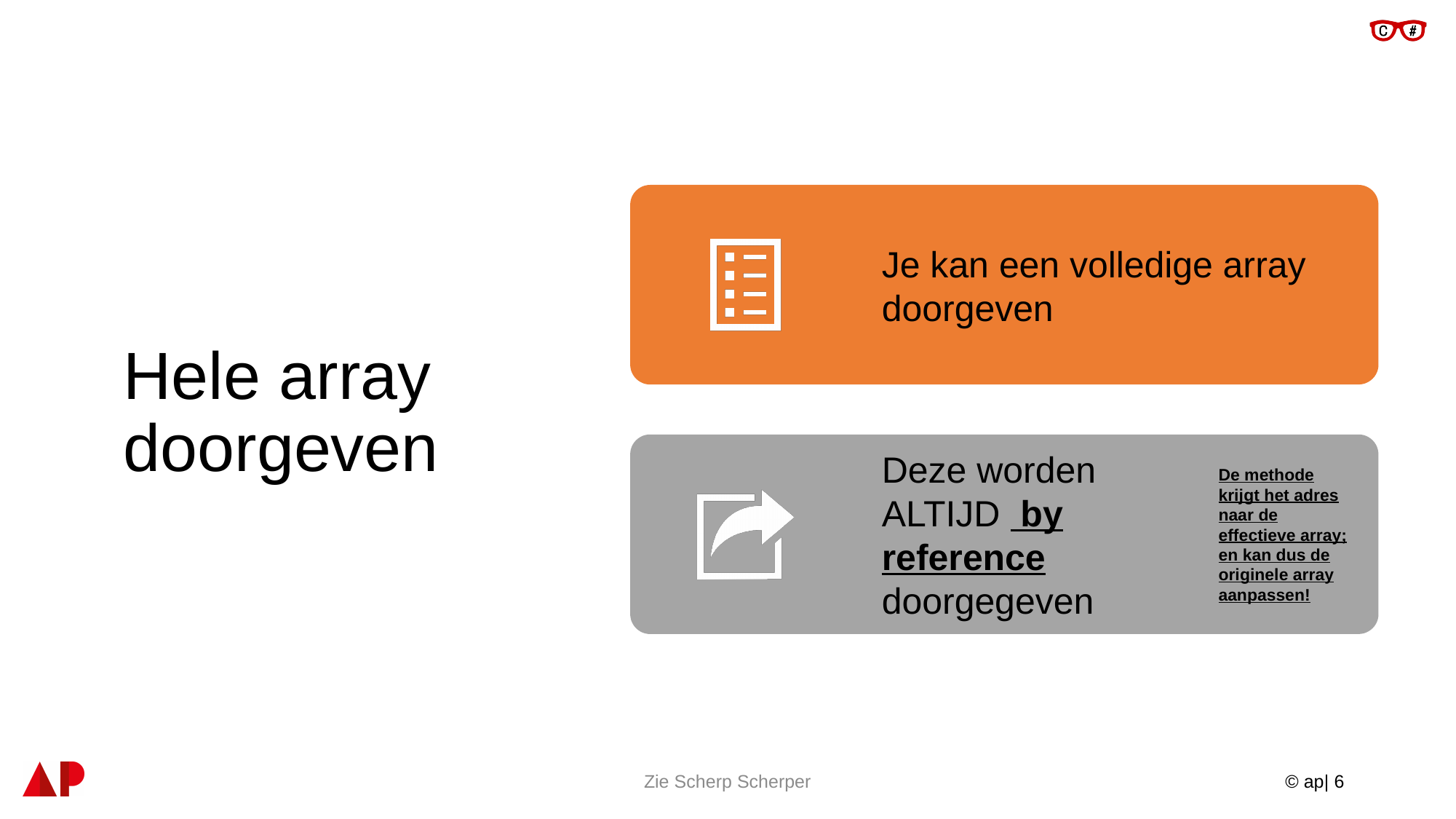

Je kan een volledige array doorgeven
Deze worden ALTIJD  by reference doorgegeven
De methode krijgt het adres naar de effectieve array; en kan dus de originele array aanpassen!
# Hele array doorgeven
Zie Scherp Scherper
© ap| 6